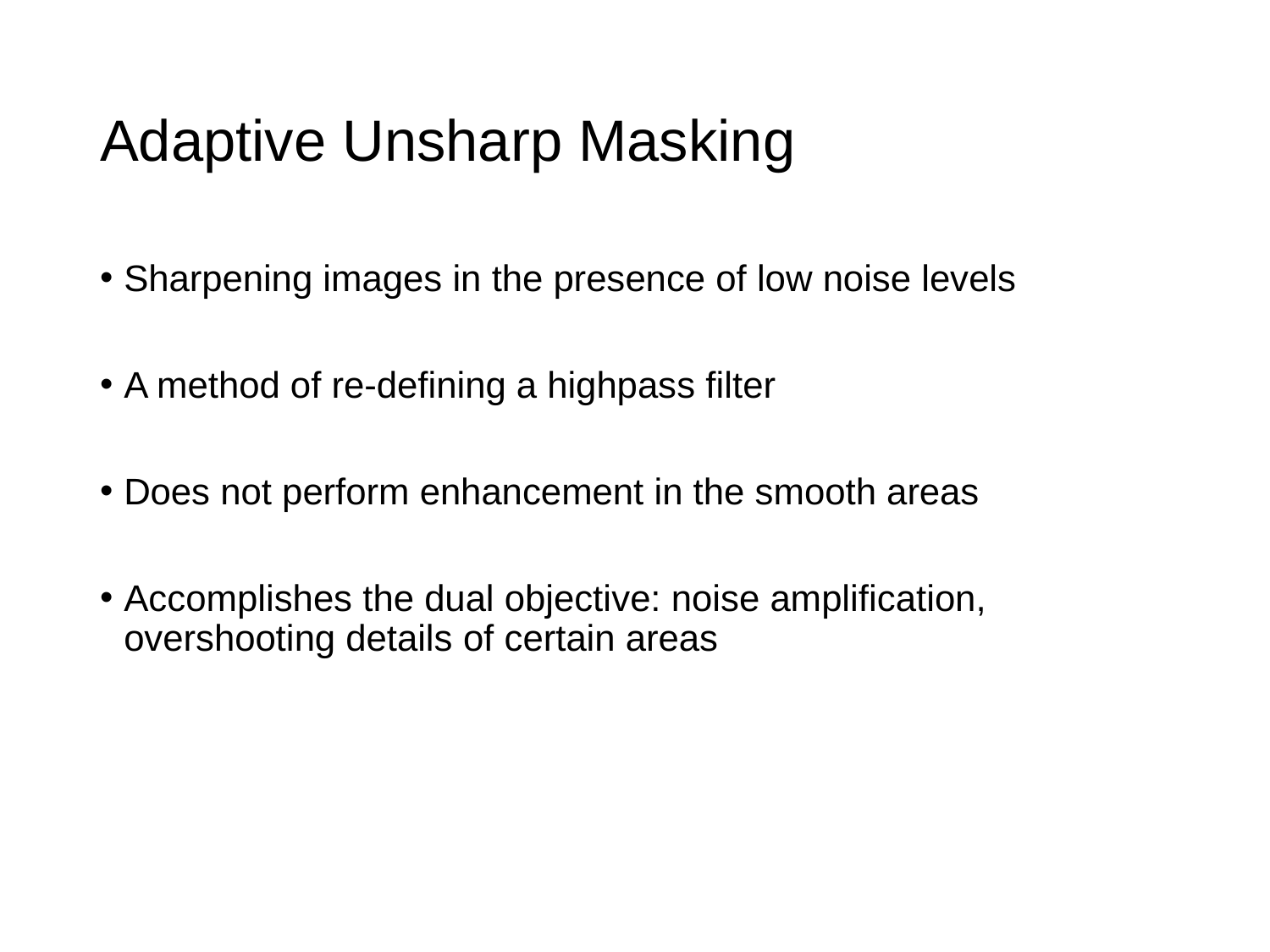

# Adaptive Unsharp Masking
Sharpening images in the presence of low noise levels

A method of re-defining a highpass filter

Does not perform enhancement in the smooth areas

Accomplishes the dual objective: noise amplification, overshooting details of certain areas